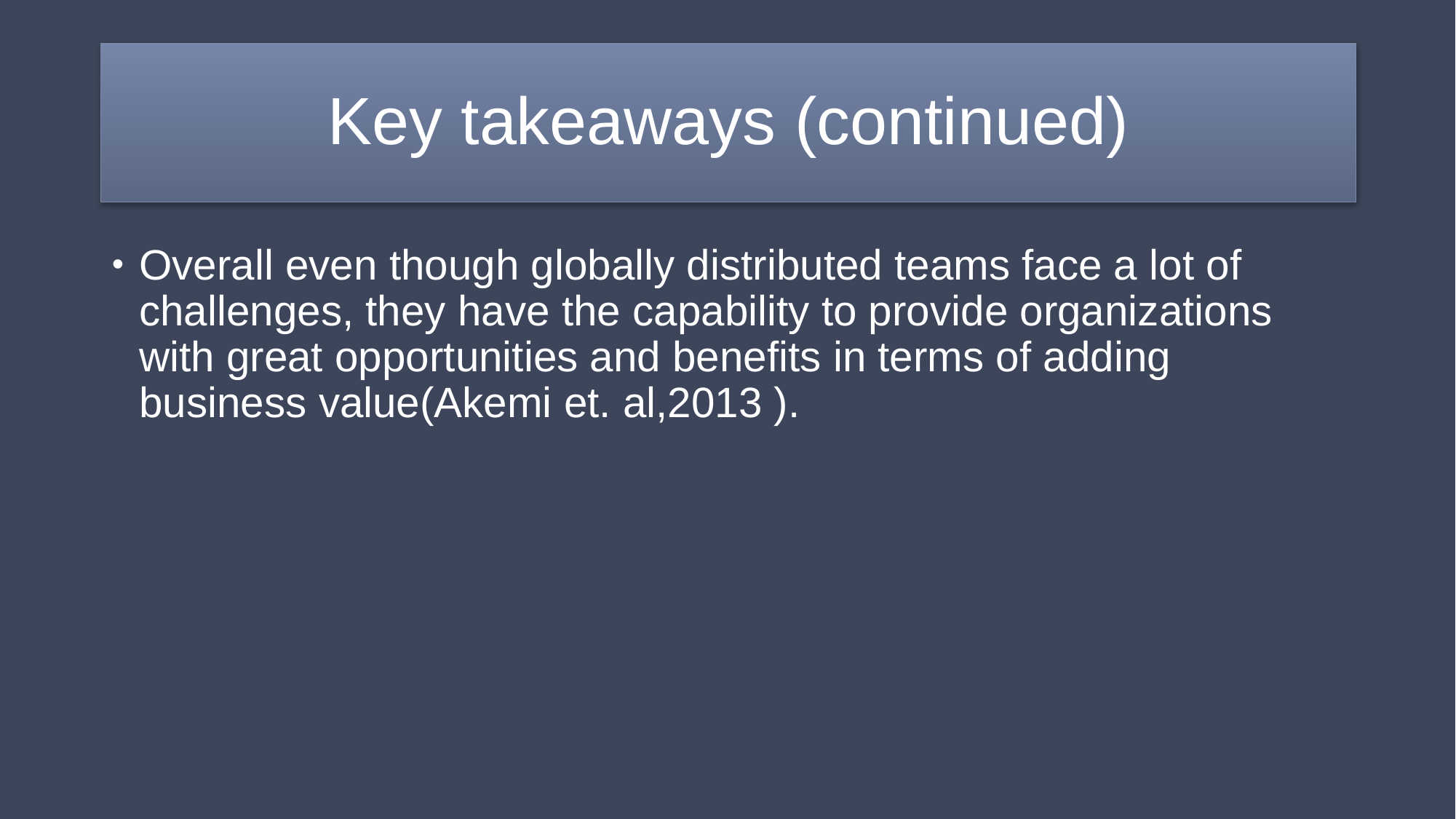

# Key takeaways (continued)

Overall even though globally distributed teams face a lot of challenges, they have the capability to provide organizations with great opportunities and benefits in terms of adding business value(Akemi et. al,2013 ).